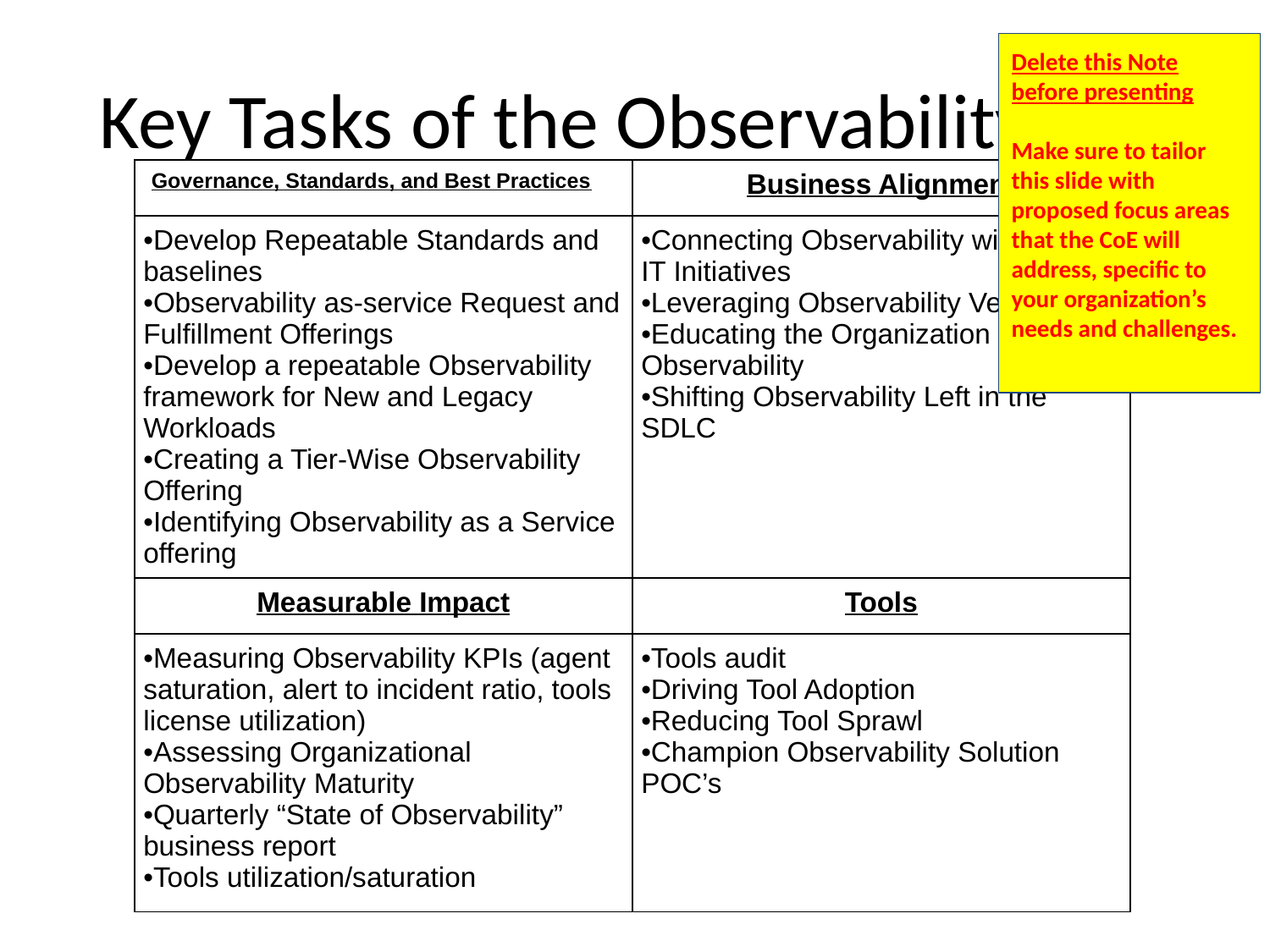

Delete this Note before presenting

Make sure to tailor this slide with proposed focus areas that the CoE will address, specific to your organization’s needs and challenges.
# Key Tasks of the Observability CoE
| Governance, Standards, and Best Practices | Business Alignment |
| --- | --- |
| Develop Repeatable Standards and baselines Observability as-service Request and Fulfillment Offerings Develop a repeatable Observability framework for New and Legacy Workloads Creating a Tier-Wise Observability Offering Identifying Observability as a Service offering | Connecting Observability with Critical IT Initiatives Leveraging Observability Vendors Educating the Organization on Observability Shifting Observability Left in the SDLC |
| Measurable Impact | Tools |
| Measuring Observability KPIs (agent saturation, alert to incident ratio, tools license utilization) Assessing Organizational Observability Maturity Quarterly “State of Observability” business report  Tools utilization/saturation | Tools audit Driving Tool Adoption Reducing Tool Sprawl Champion Observability Solution POC’s |